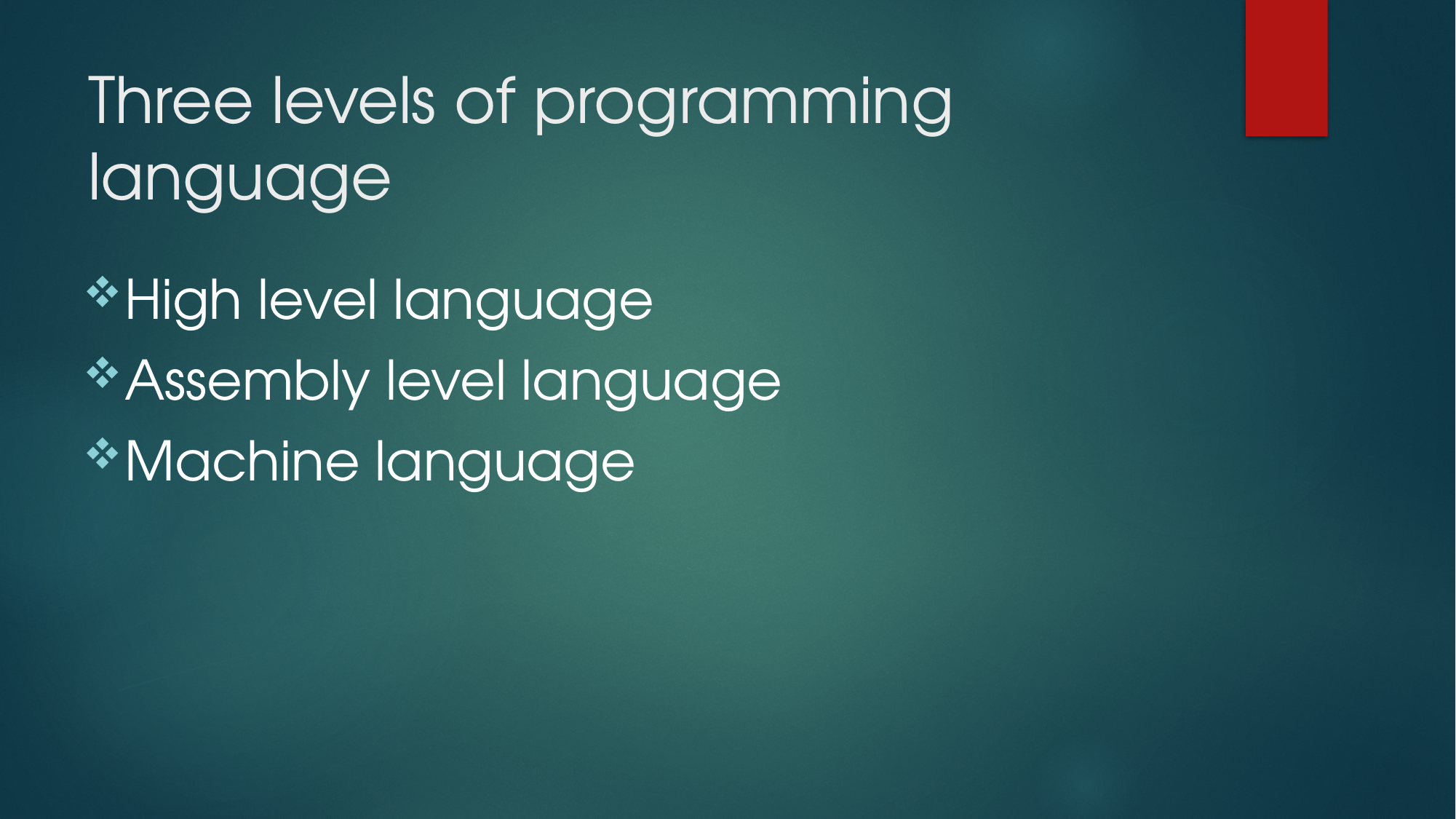

# Three levels of programming language
High level language
Assembly level language
Machine language